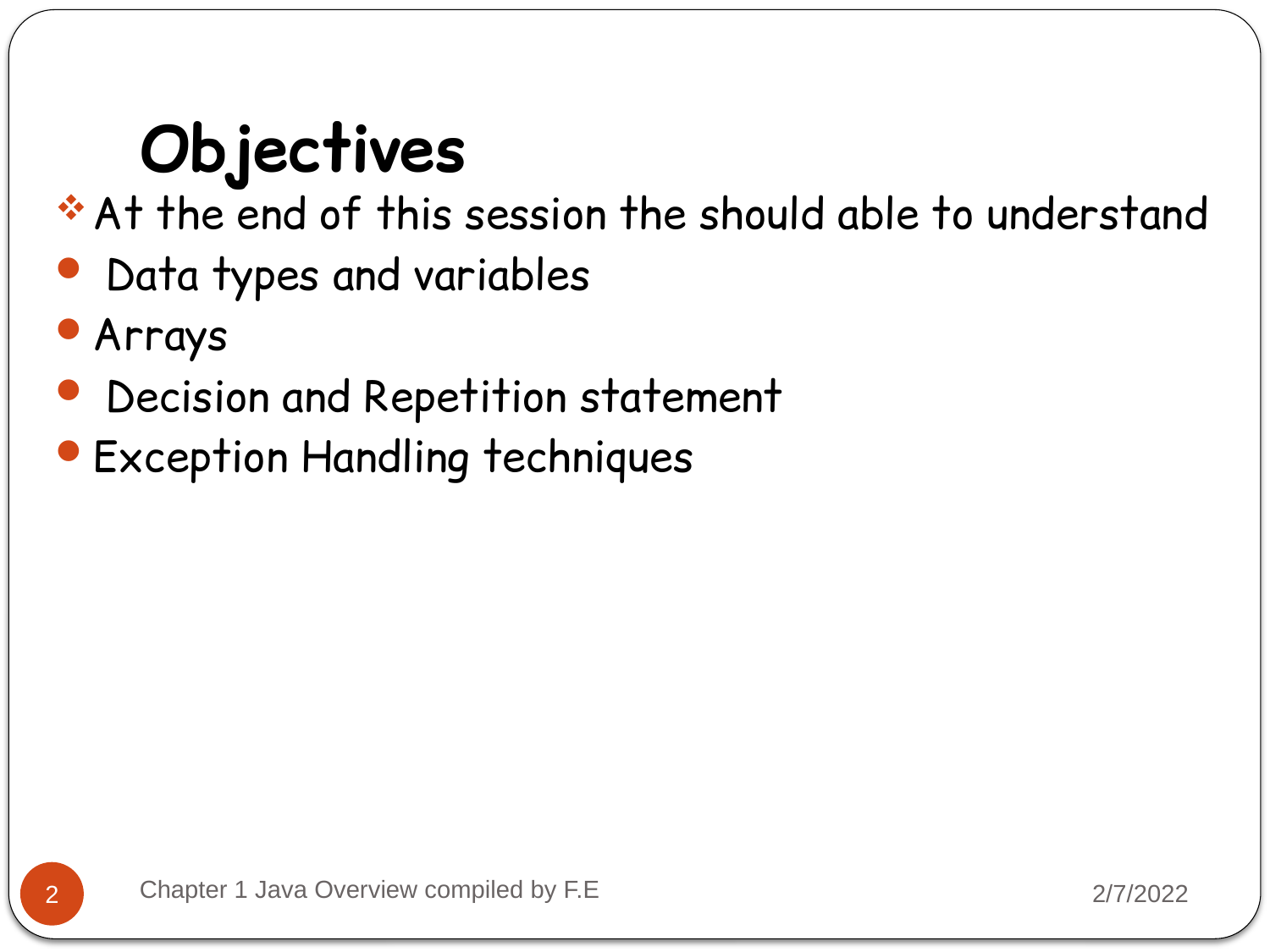

# Objectives
At the end of this session the should able to understand
 Data types and variables
Arrays
 Decision and Repetition statement
Exception Handling techniques

Chapter 1 Java Overview compiled by F.E
2/7/2022
2